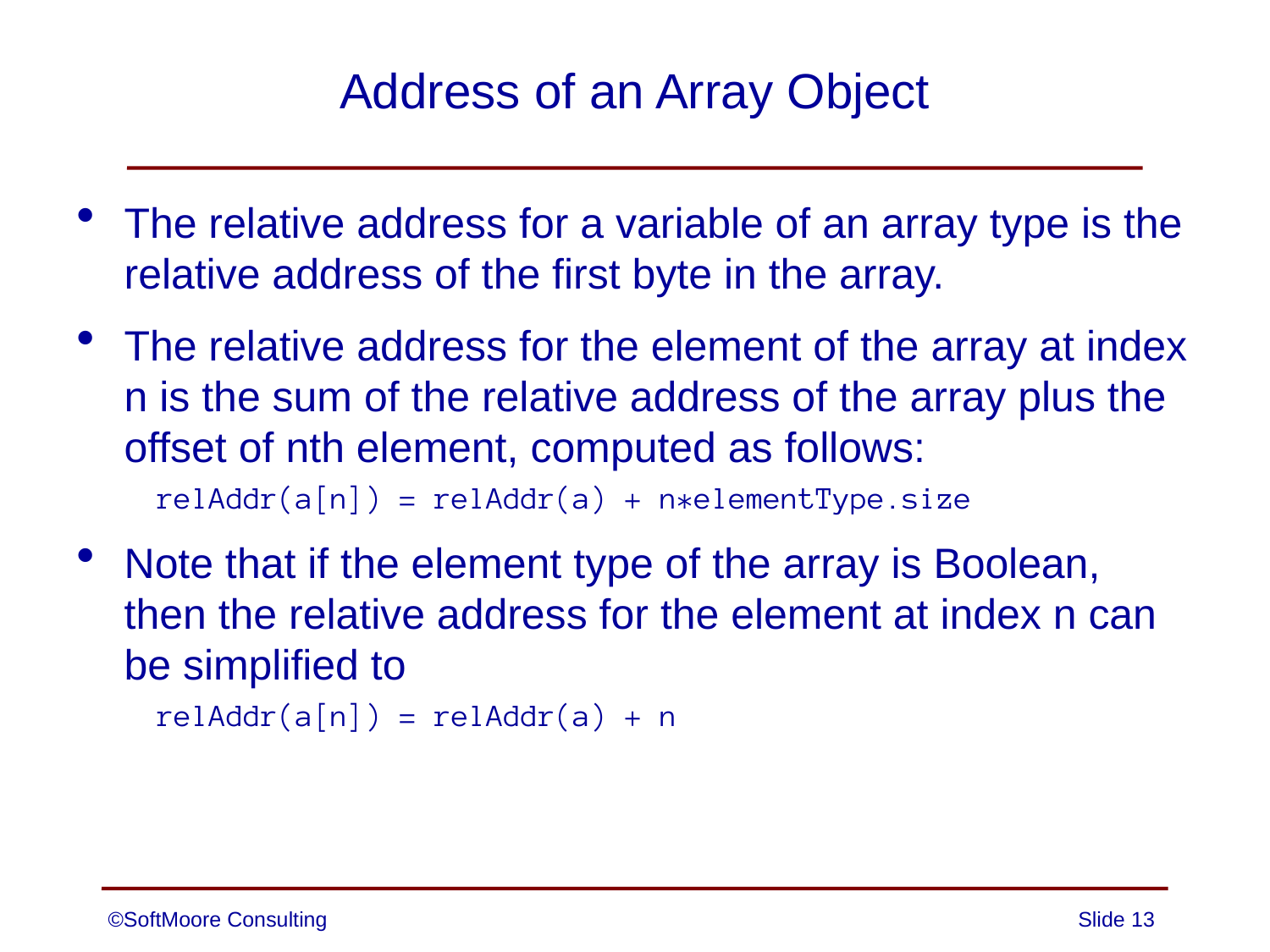

# Address of an Array Object
The relative address for a variable of an array type is the relative address of the first byte in the array.
The relative address for the element of the array at index n is the sum of the relative address of the array plus the offset of nth element, computed as follows:
 relAddr(a[n]) = relAddr(a) + n*elementType.size
Note that if the element type of the array is Boolean, then the relative address for the element at index n can be simplified to
 relAddr(a[n]) = relAddr(a) + n

©SoftMoore Consulting
Slide 13